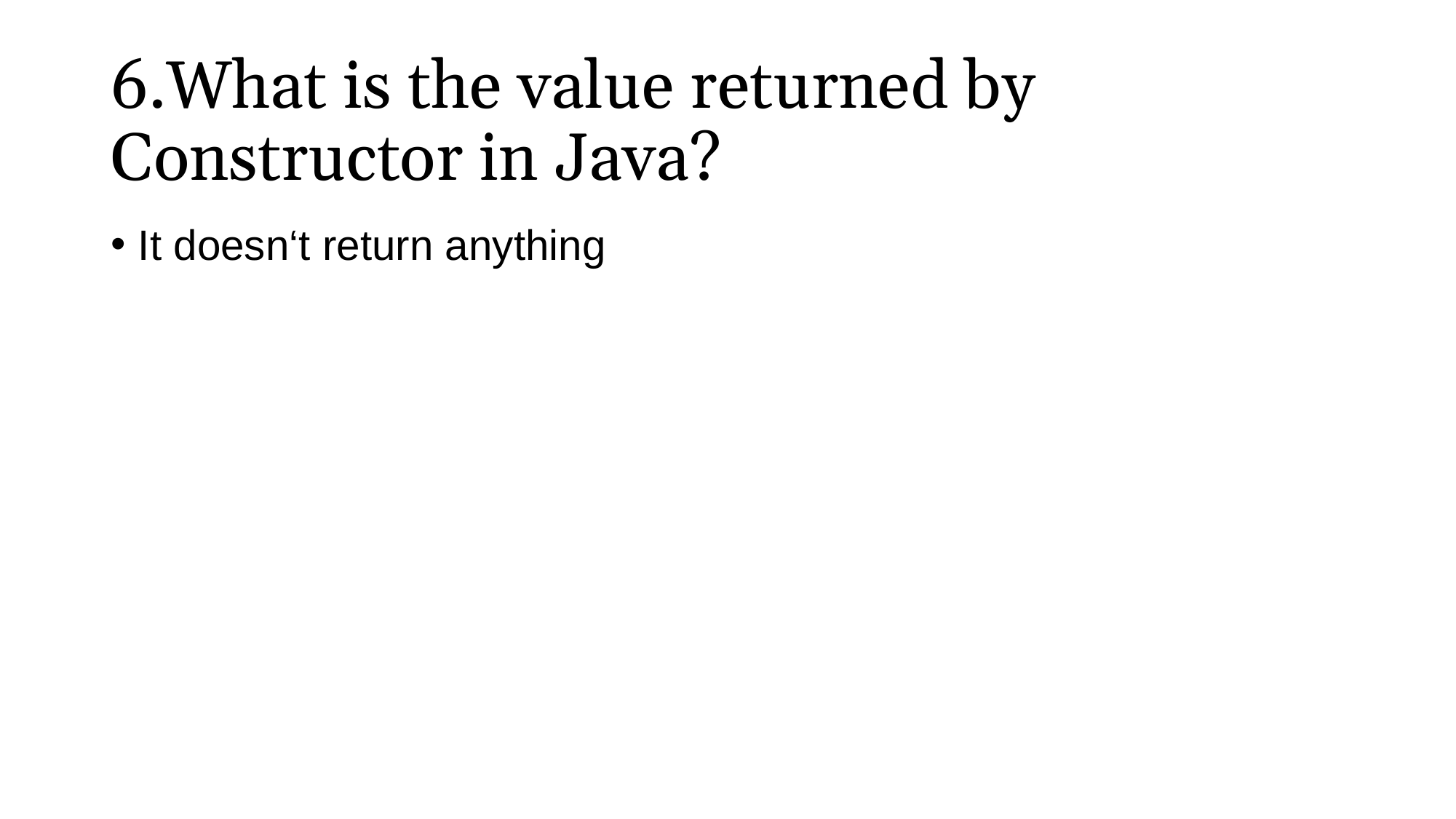

# 6.What is the value returned by Constructor in Java?
It doesn‘t return anything